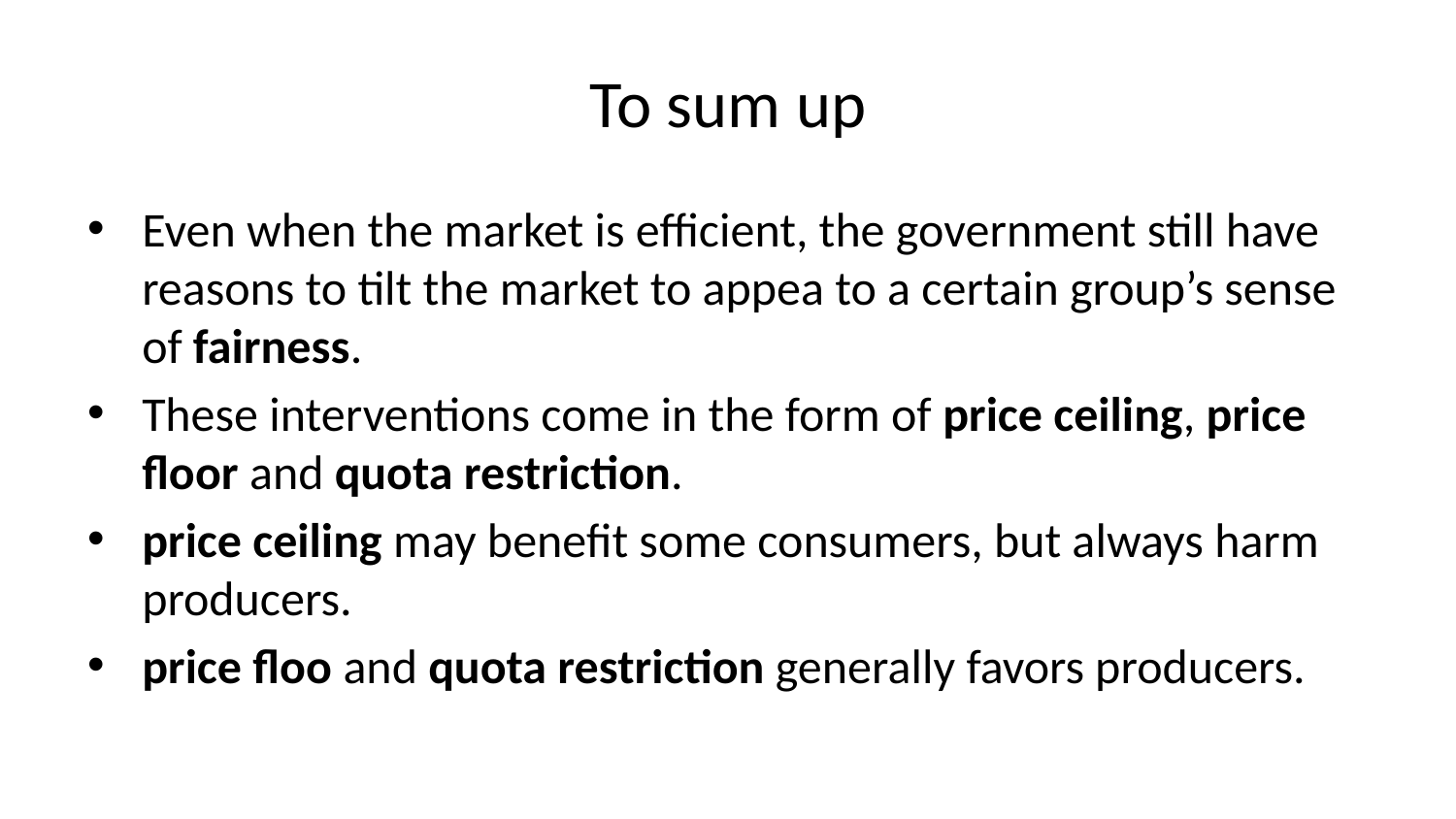

# To sum up
Even when the market is efficient, the government still have reasons to tilt the market to appea to a certain group’s sense of fairness.
These interventions come in the form of price ceiling, price floor and quota restriction.
price ceiling may benefit some consumers, but always harm producers.
price floo and quota restriction generally favors producers.